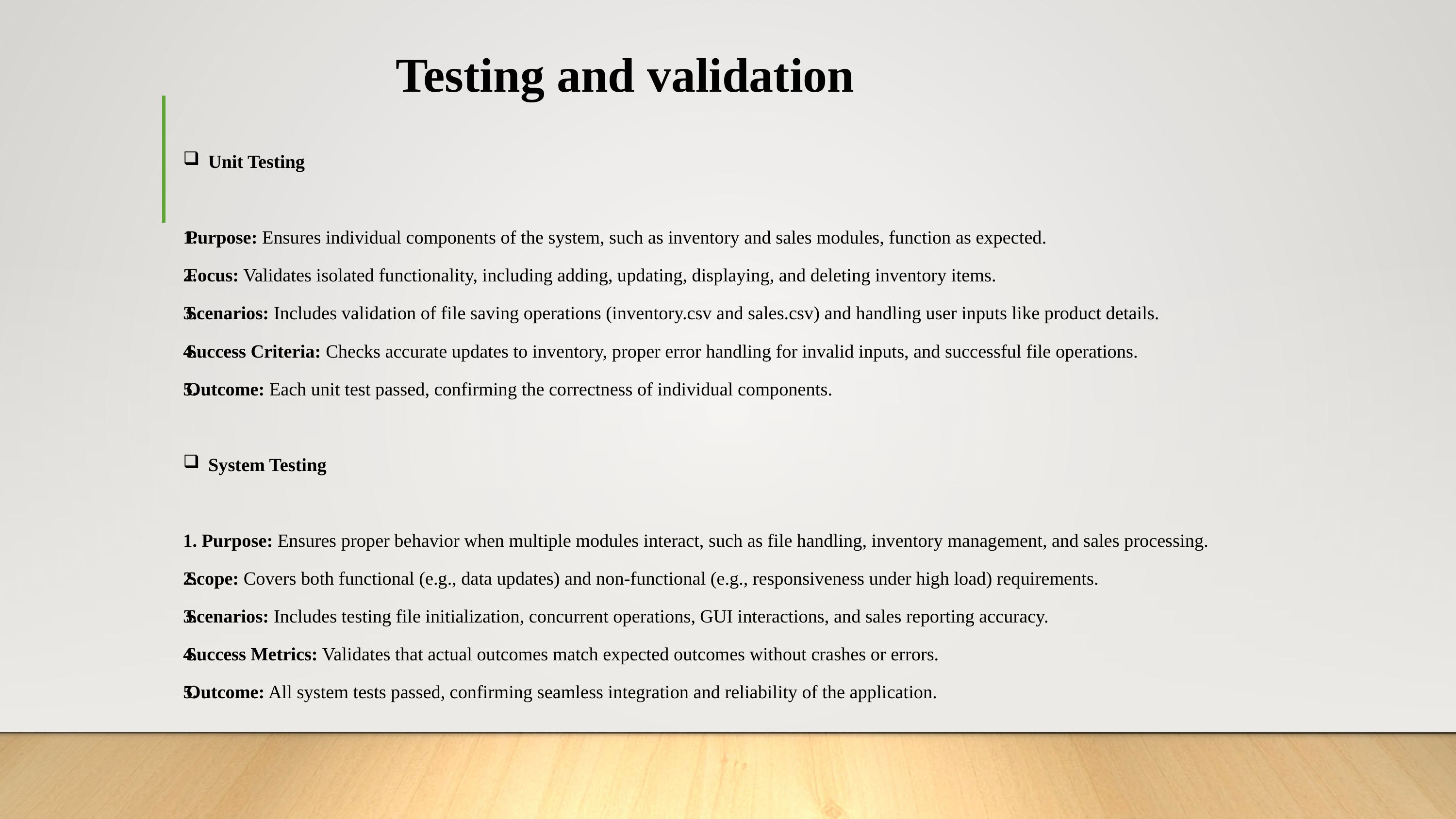

# Testing and validation
Unit Testing

Purpose: Ensures individual components of the system, such as inventory and sales modules, function as expected.
Focus: Validates isolated functionality, including adding, updating, displaying, and deleting inventory items.
Scenarios: Includes validation of file saving operations (inventory.csv and sales.csv) and handling user inputs like product details.
Success Criteria: Checks accurate updates to inventory, proper error handling for invalid inputs, and successful file operations.
Outcome: Each unit test passed, confirming the correctness of individual components.

System Testing

1. Purpose: Ensures proper behavior when multiple modules interact, such as file handling, inventory management, and sales processing.
Scope: Covers both functional (e.g., data updates) and non-functional (e.g., responsiveness under high load) requirements.
Scenarios: Includes testing file initialization, concurrent operations, GUI interactions, and sales reporting accuracy.
Success Metrics: Validates that actual outcomes match expected outcomes without crashes or errors.
Outcome: All system tests passed, confirming seamless integration and reliability of the application.